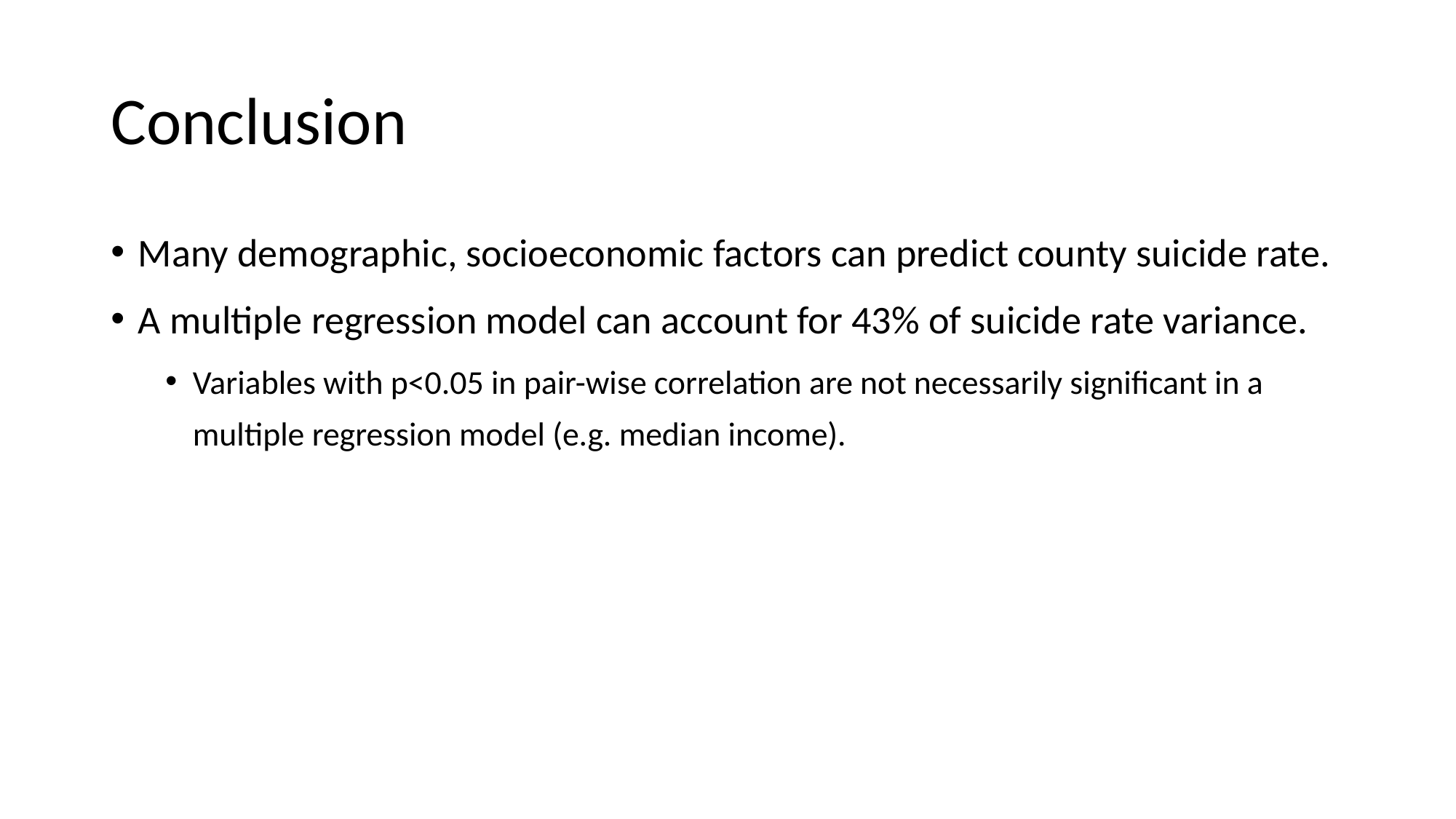

# Conclusion
Many demographic, socioeconomic factors can predict county suicide rate.
A multiple regression model can account for 43% of suicide rate variance.
Variables with p<0.05 in pair-wise correlation are not necessarily significant in a multiple regression model (e.g. median income).